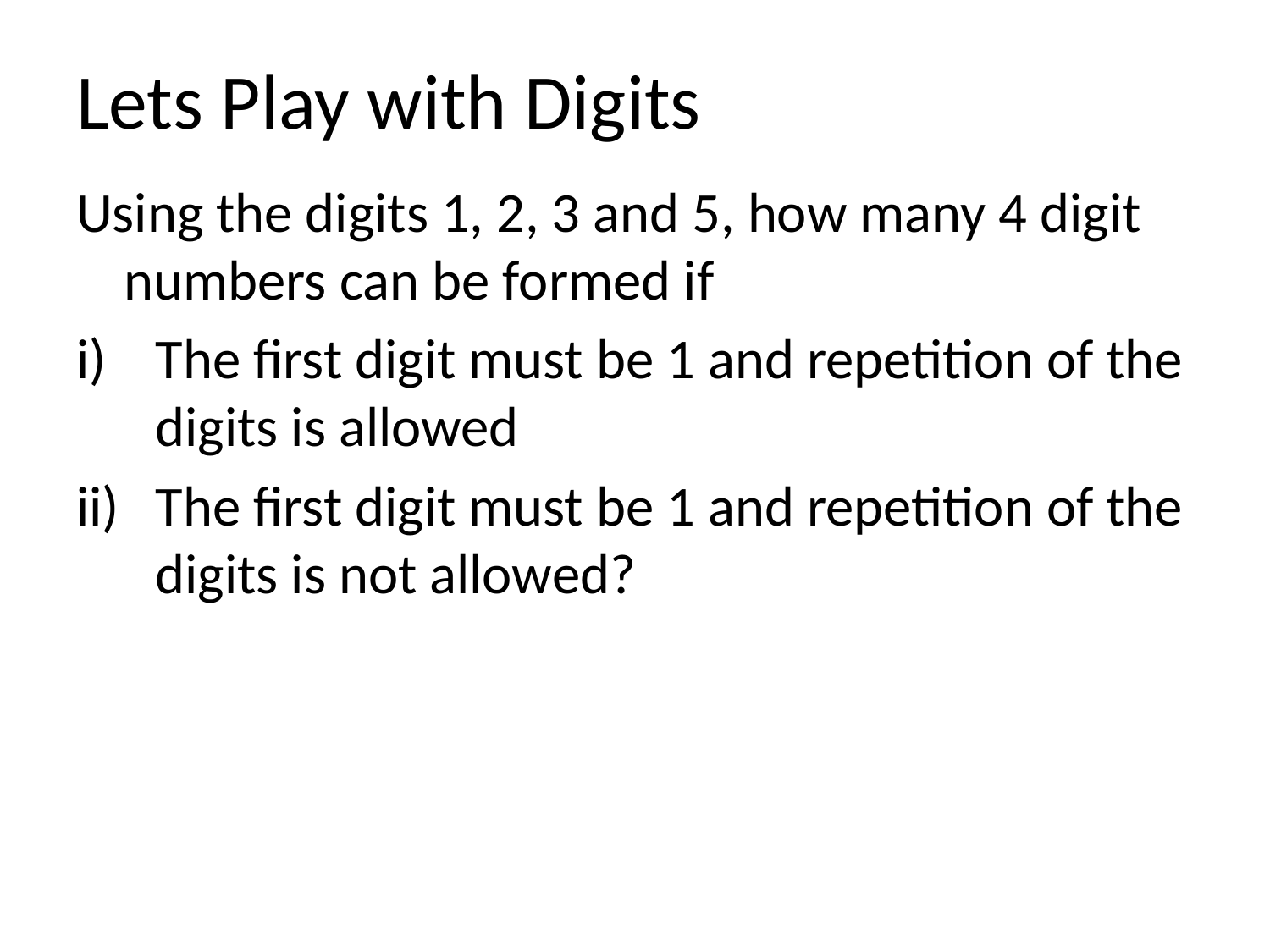

# Lets Play with Digits
Using the digits 1, 2, 3 and 5, how many 4 digit numbers can be formed if
The first digit must be 1 and repetition of the digits is allowed
The first digit must be 1 and repetition of the digits is not allowed?